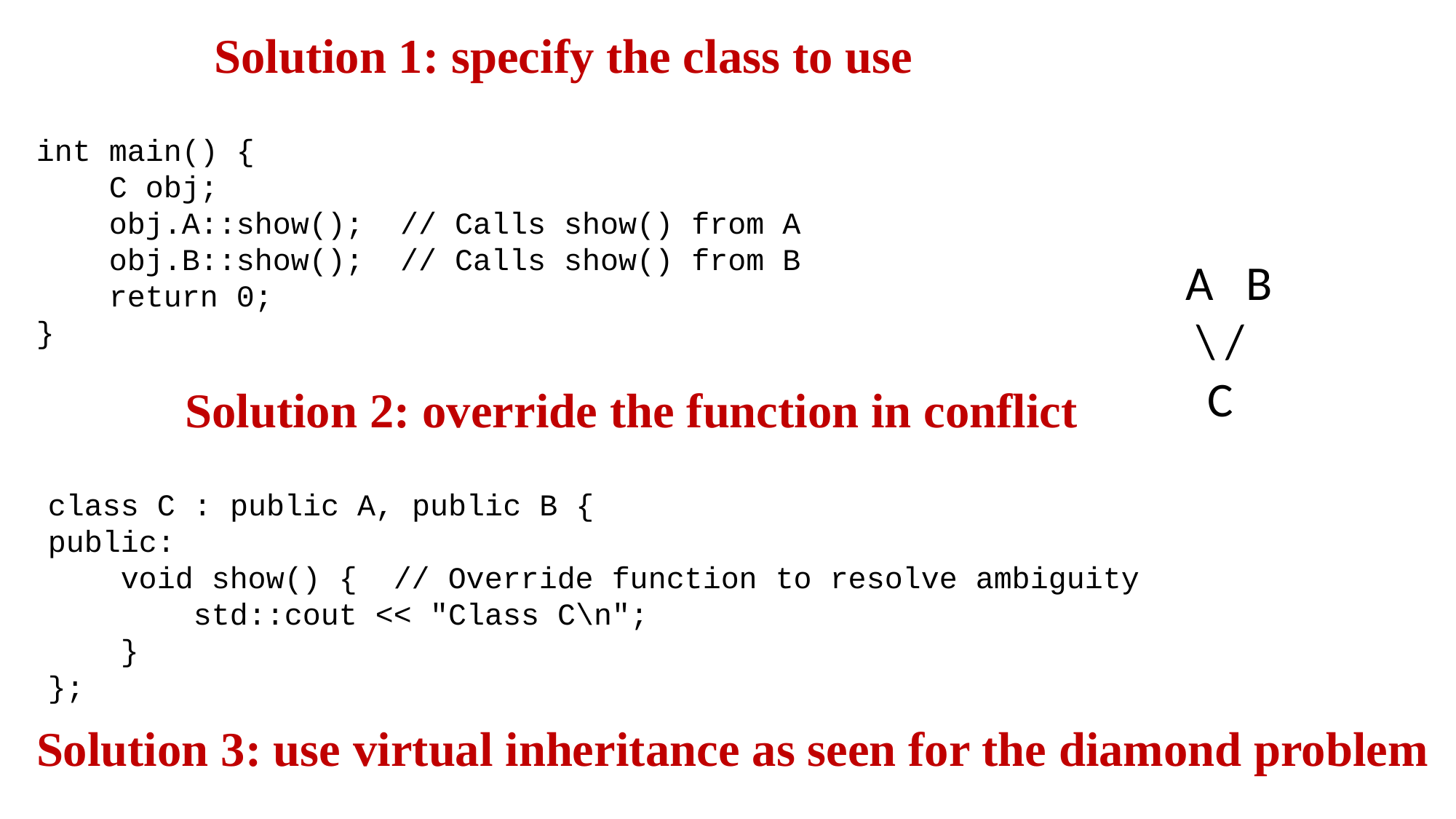

# Solution 1: specify the class to use
int main() {
    C obj;
    obj.A::show();  // Calls show() from A
    obj.B::show();  // Calls show() from B
    return 0;
}

    A   B
     \ /
      C
Solution 2: override the function in conflict
class C : public A, public B {
public:
    void show() {  // Override function to resolve ambiguity
        std::cout << "Class C\n";
    }
};
Solution 3: use virtual inheritance as seen for the diamond problem